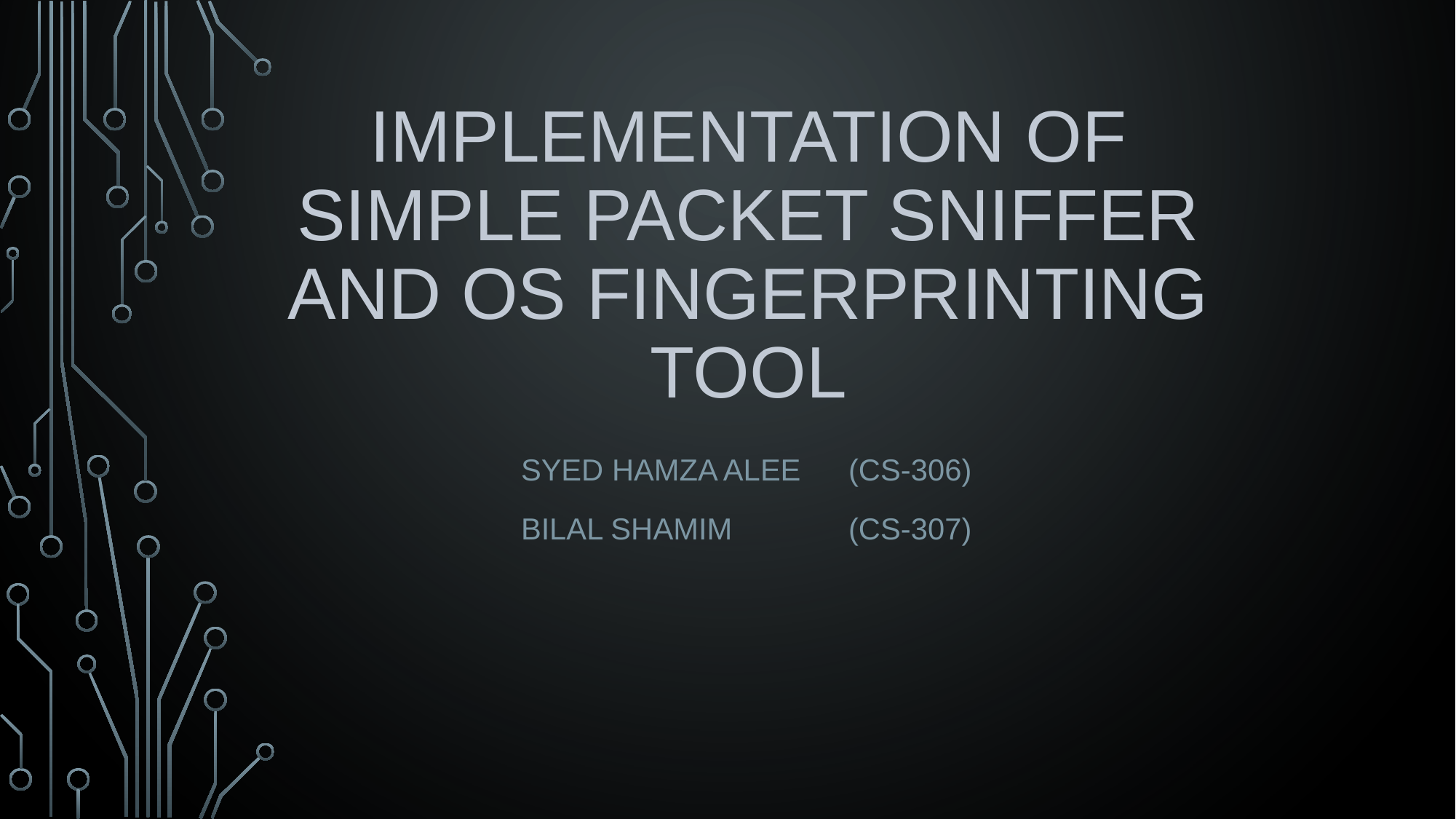

# Implementation of simple packet sniffer and os fingerprinting tool
Syed Hamza Alee	(CS-306)
Bilal shamim		(cs-307)